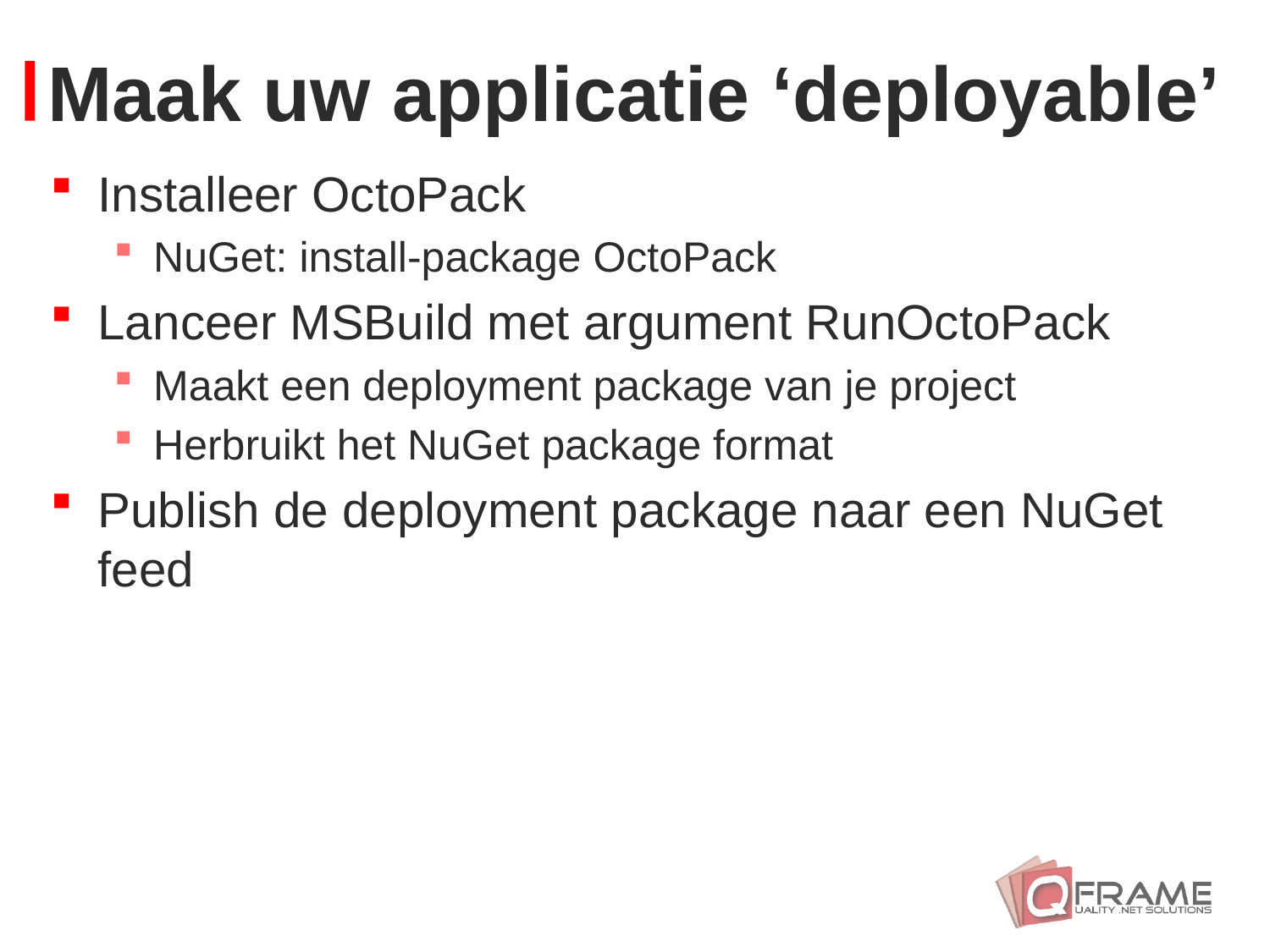

# Maak uw applicatie ‘deployable’
Installeer OctoPack
NuGet: install-package OctoPack
Lanceer MSBuild met argument RunOctoPack
Maakt een deployment package van je project
Herbruikt het NuGet package format
Publish de deployment package naar een NuGet feed